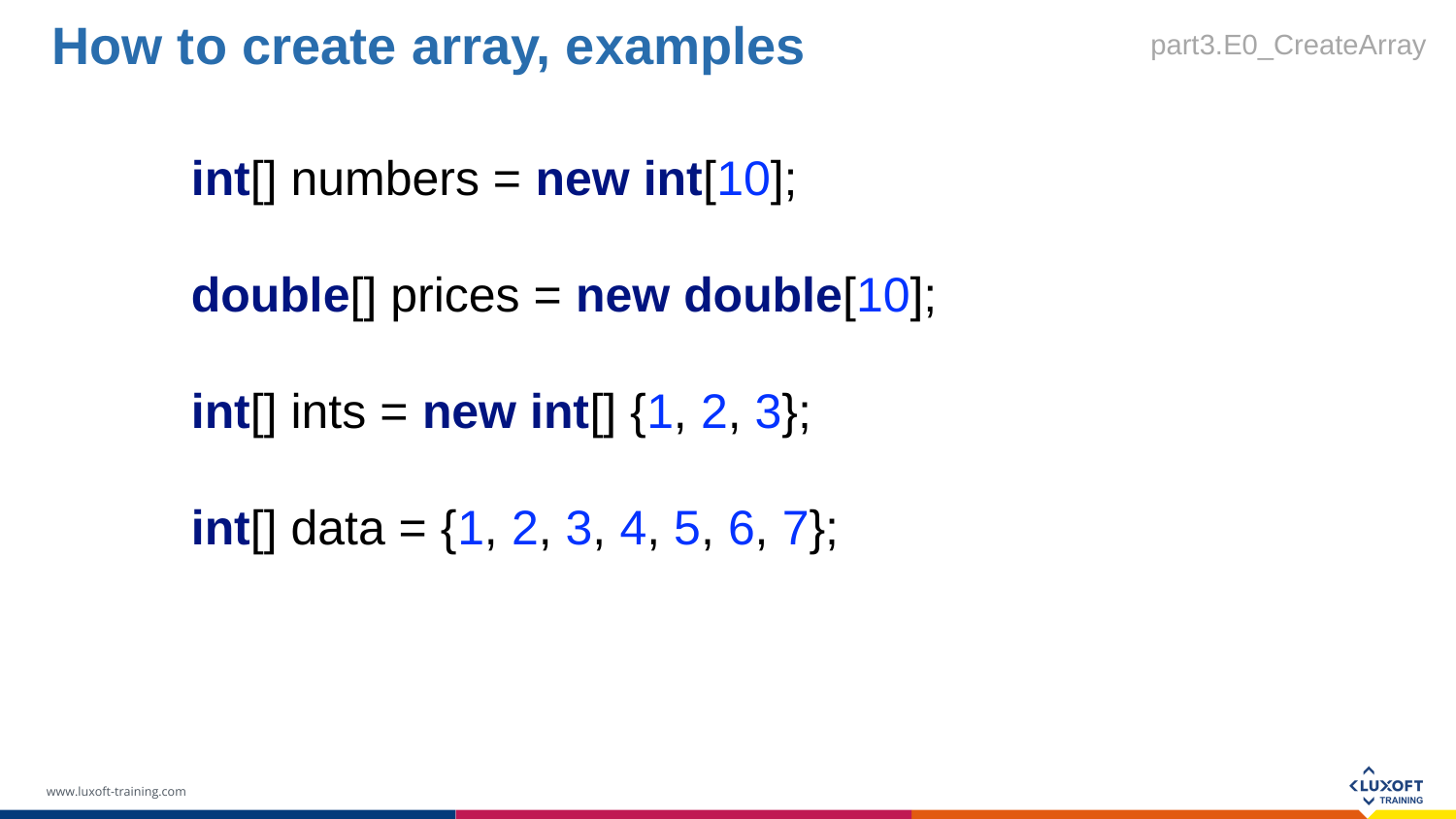

How to create array, examples
part3.E0_CreateArray
int[] numbers = new int[10];
double[] prices = new double[10];
int[] ints = new int[] {1, 2, 3};
int[] data = {1, 2, 3, 4, 5, 6, 7};